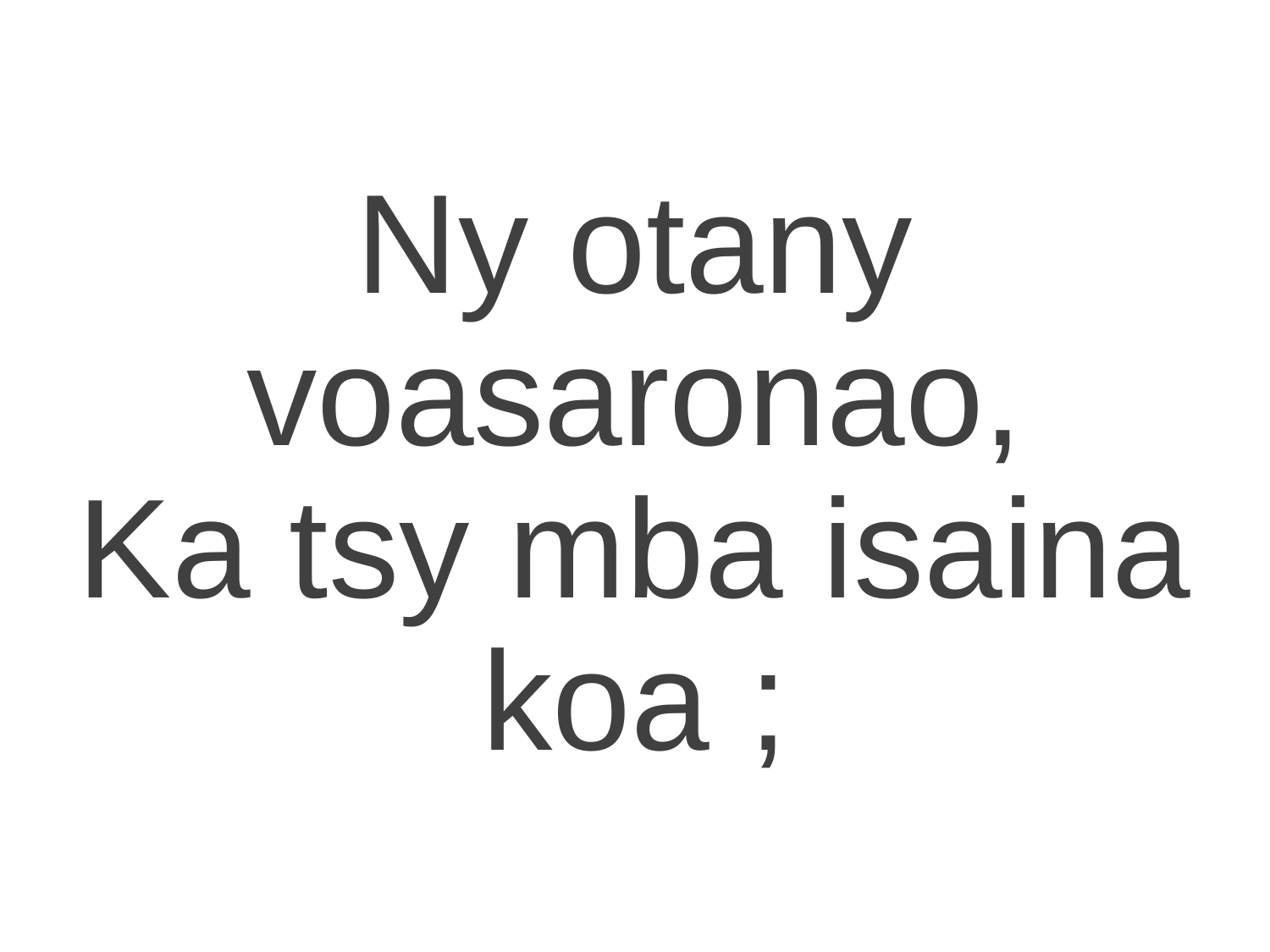

Ny otany voasaronao,
Ka tsy mba isaina koa ;